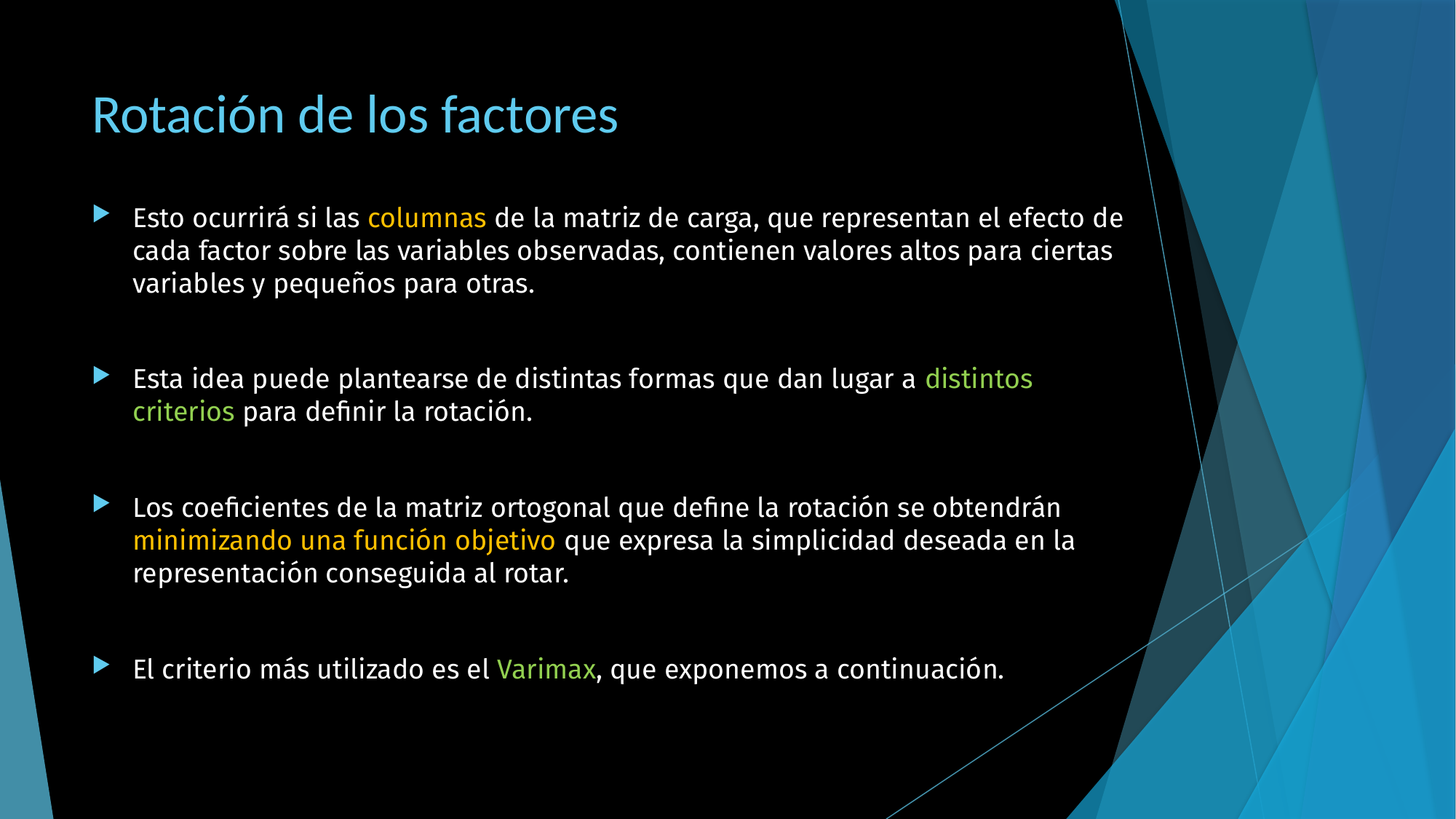

# Rotación de los factores
Esto ocurrirá si las columnas de la matriz de carga, que representan el efecto de cada factor sobre las variables observadas, contienen valores altos para ciertas variables y pequeños para otras.

Esta idea puede plantearse de distintas formas que dan lugar a distintos criterios para definir la rotación.

Los coeficientes de la matriz ortogonal que define la rotación se obtendrán minimizando una función objetivo que expresa la simplicidad deseada en la representación conseguida al rotar.

El criterio más utilizado es el Varimax, que exponemos a continuación.